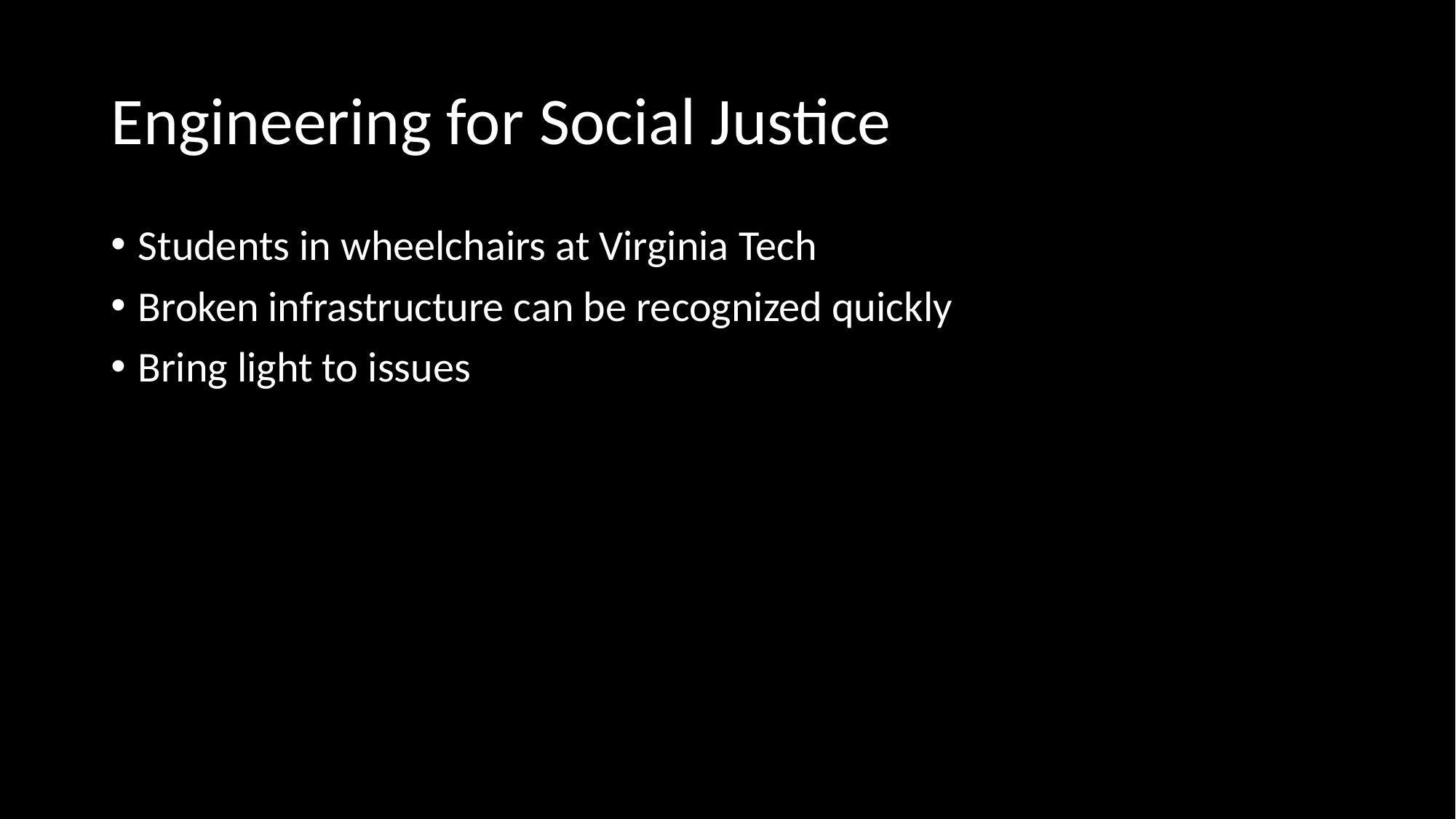

# Engineering for Social Justice
Students in wheelchairs at Virginia Tech
Broken infrastructure can be recognized quickly
Bring light to issues